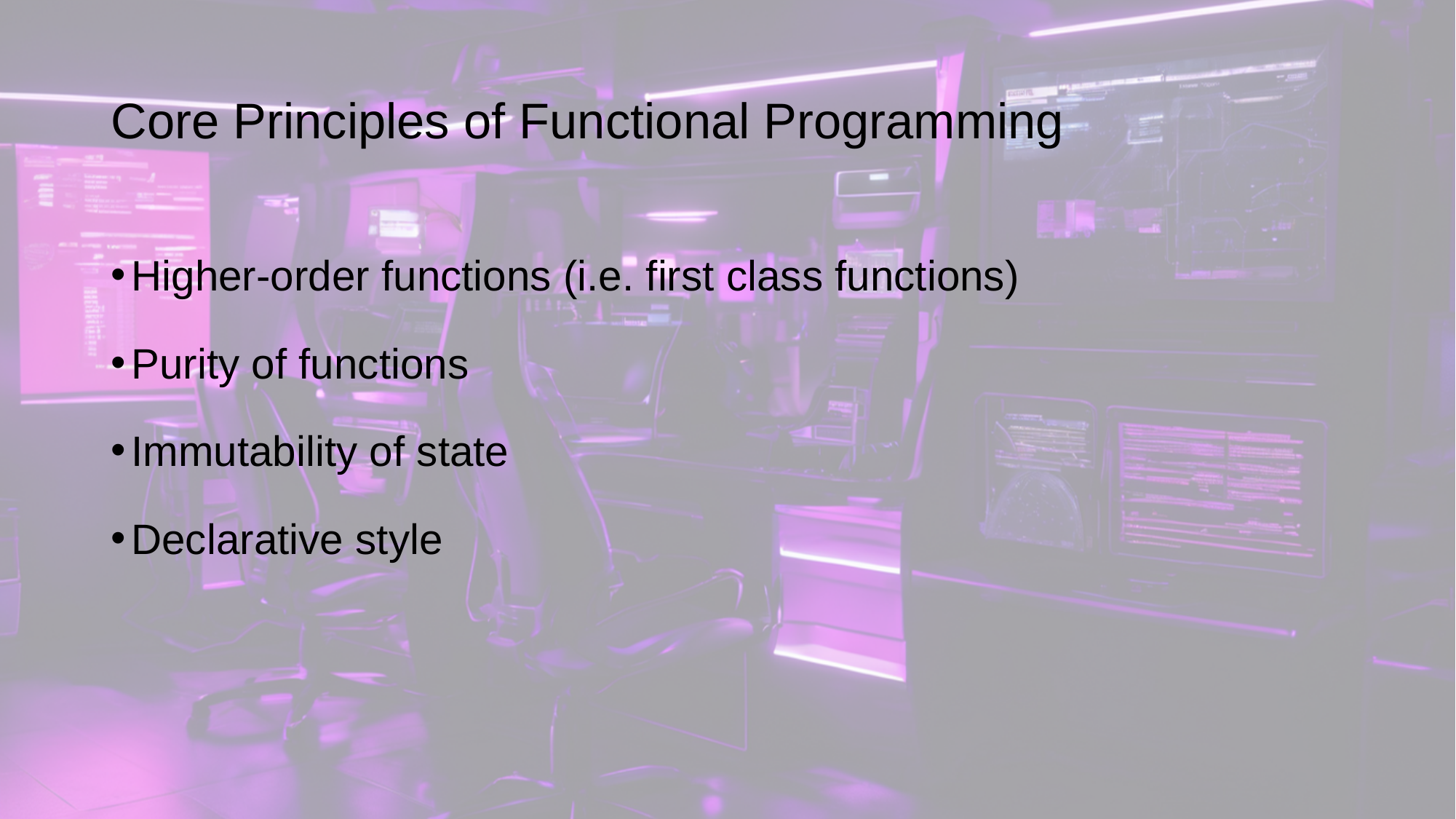

# Core Principles of Functional Programming
Higher-order functions (i.e. first class functions)
Purity of functions
Immutability of state
Declarative style